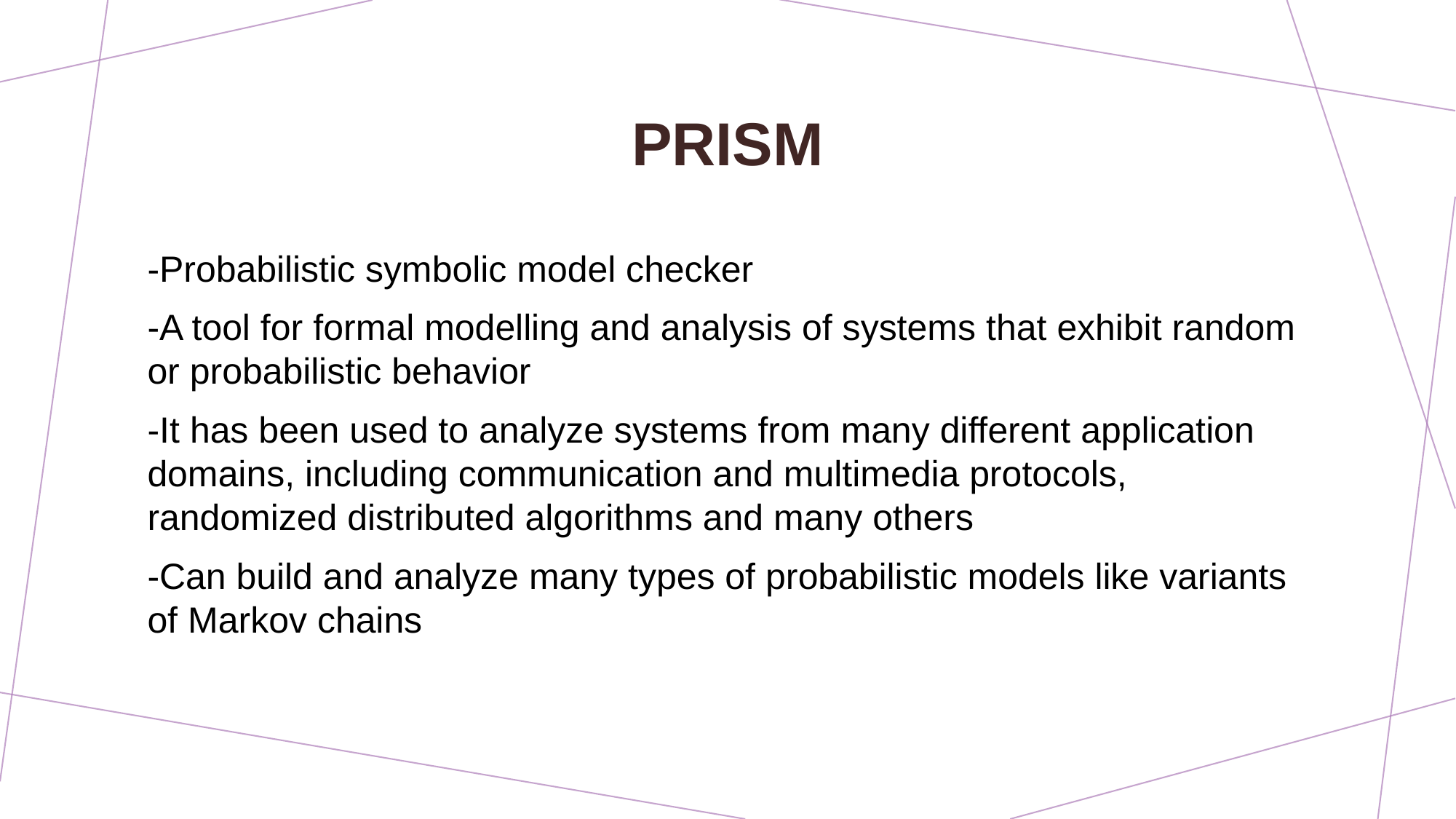

# PRISM
-Probabilistic symbolic model checker
-A tool for formal modelling and analysis of systems that exhibit random or probabilistic behavior
-It has been used to analyze systems from many different application domains, including communication and multimedia protocols, randomized distributed algorithms and many others
-Can build and analyze many types of probabilistic models like variants of Markov chains